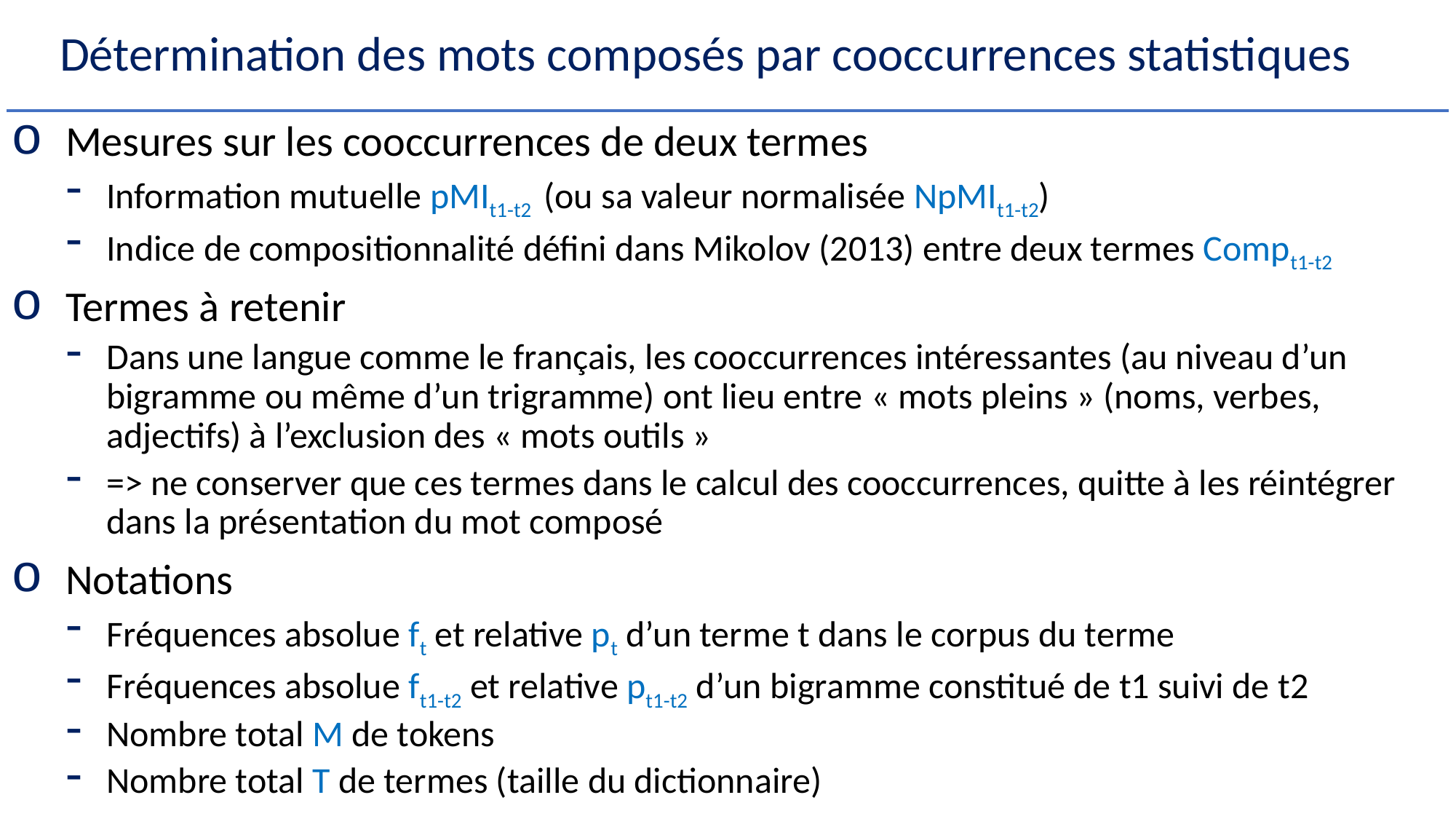

# Détermination des mots composés par cooccurrences statistiques
Mesures sur les cooccurrences de deux termes
Information mutuelle pMIt1-t2  (ou sa valeur normalisée NpMIt1-t2)
Indice de compositionnalité défini dans Mikolov (2013) entre deux termes Compt1-t2
Termes à retenir
Dans une langue comme le français, les cooccurrences intéressantes (au niveau d’un bigramme ou même d’un trigramme) ont lieu entre « mots pleins » (noms, verbes, adjectifs) à l’exclusion des « mots outils »
=> ne conserver que ces termes dans le calcul des cooccurrences, quitte à les réintégrer dans la présentation du mot composé
Notations
Fréquences absolue ft et relative pt d’un terme t dans le corpus du terme
Fréquences absolue ft1-t2 et relative pt1-t2 d’un bigramme constitué de t1 suivi de t2
Nombre total M de tokens
Nombre total T de termes (taille du dictionnaire)